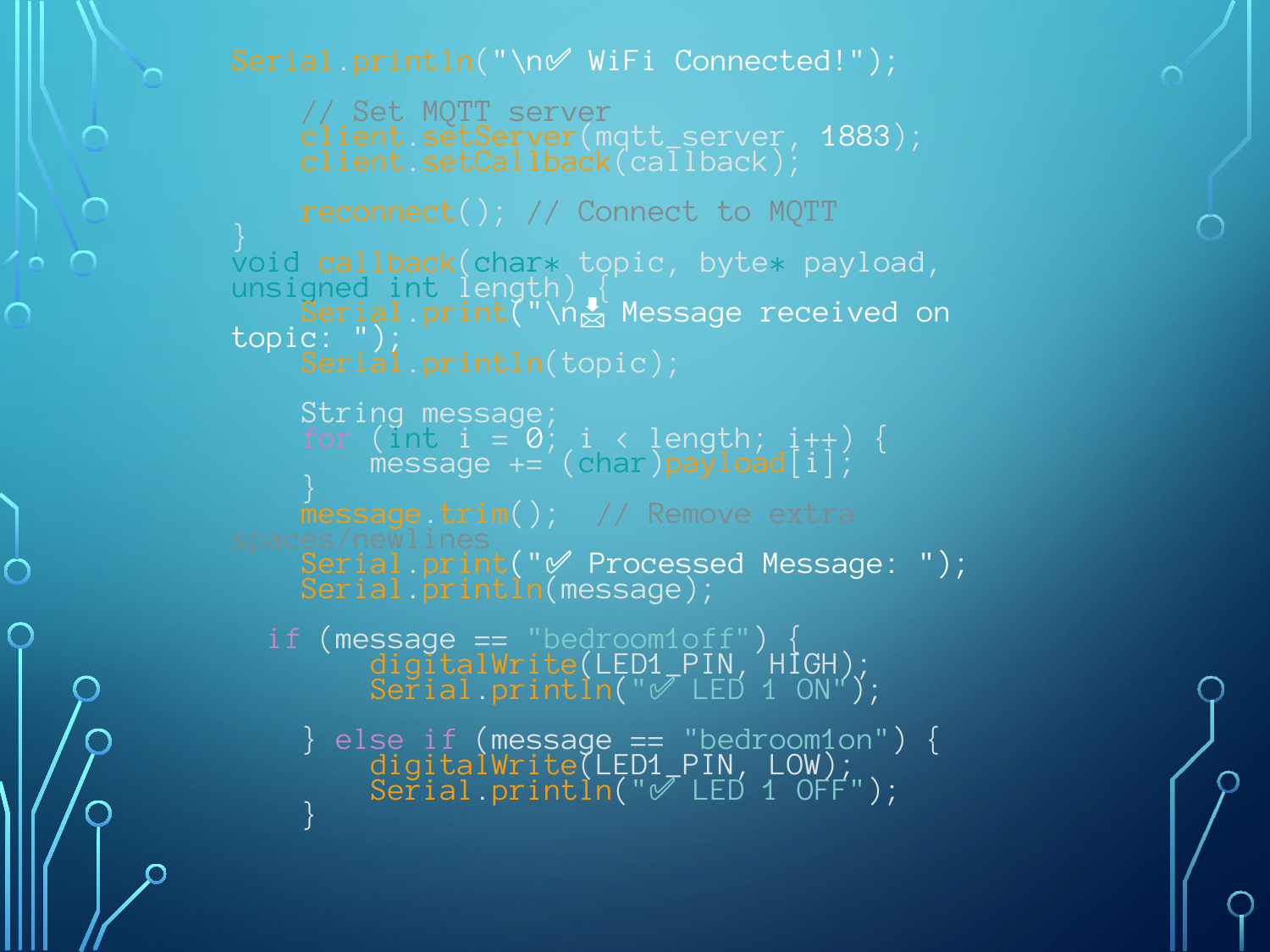

Serial.println("\n✅ WiFi Connected!");
    // Set MQTT server
    client.setServer(mqtt_server, 1883);
    client.setCallback(callback);
    reconnect(); // Connect to MQTT
}
void callback(char* topic, byte* payload, unsigned int length) {
    Serial.print("\n📩 Message received on topic: ");
    Serial.println(topic);
    String message;
    for (int i = 0; i < length; i++) {
        message += (char)payload[i];
    }
    message.trim();  // Remove extra spaces/newlines
    Serial.print("✅ Processed Message: ");
    Serial.println(message);

  if (message == "bedroom1off") {
        digitalWrite(LED1_PIN, HIGH);
        Serial.println("✅ LED 1 ON");

    } else if (message == "bedroom1on") {
        digitalWrite(LED1_PIN, LOW);
        Serial.println("✅ LED 1 OFF");
    }